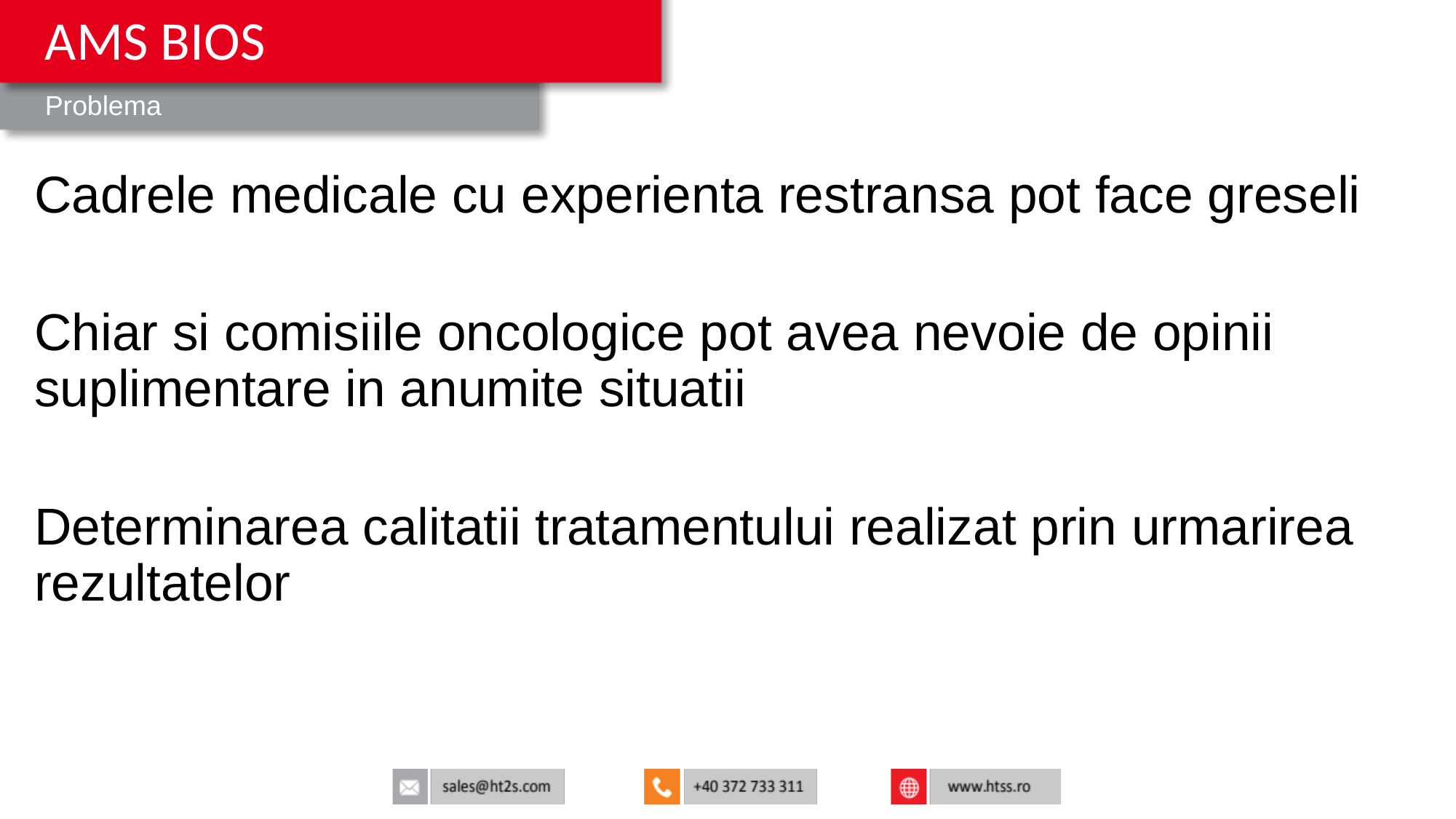

AMS BIOS
Problema
# Cadrele medicale cu experienta restransa pot face greseli

Chiar si comisiile oncologice pot avea nevoie de opinii suplimentare in anumite situatii

Determinarea calitatii tratamentului realizat prin urmarirea rezultatelor